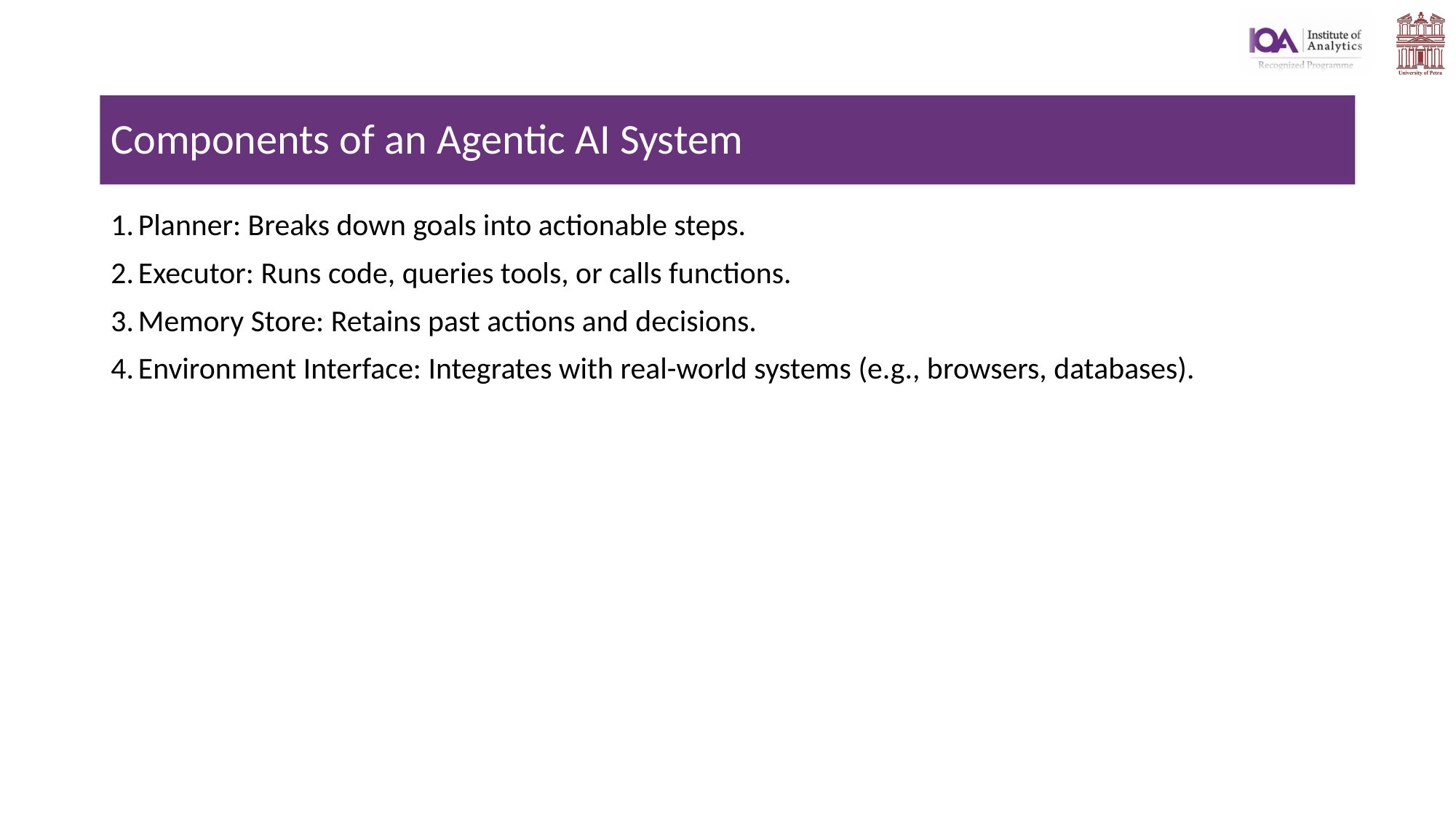

# Components of an Agentic AI System
Planner: Breaks down goals into actionable steps.
Executor: Runs code, queries tools, or calls functions.
Memory Store: Retains past actions and decisions.
Environment Interface: Integrates with real-world systems (e.g., browsers, databases).